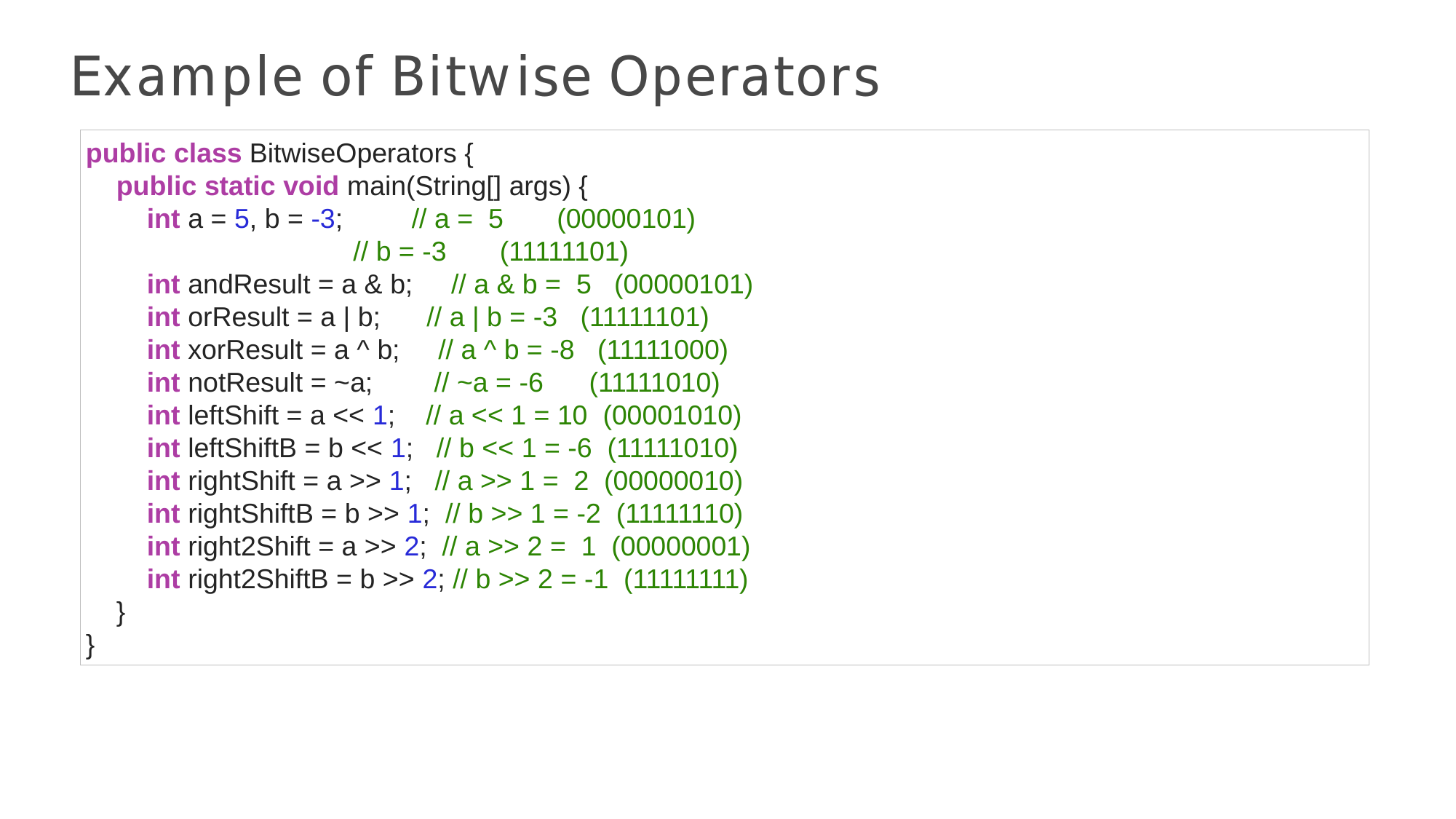

# Example of Bitwise Operators
public class BitwiseOperators {
    public static void main(String[] args) {
        int a = 5, b = -3;         // a =  5       (00000101)
                                   // b = -3       (11111101)
        int andResult = a & b;     // a & b =  5   (00000101)
        int orResult = a | b;      // a | b = -3   (11111101)
        int xorResult = a ^ b;     // a ^ b = -8   (11111000)
        int notResult = ~a;        // ~a = -6      (11111010)
        int leftShift = a << 1;    // a << 1 = 10  (00001010)
        int leftShiftB = b << 1;   // b << 1 = -6  (11111010)
        int rightShift = a >> 1;   // a >> 1 =  2  (00000010)
        int rightShiftB = b >> 1;  // b >> 1 = -2  (11111110)
        int right2Shift = a >> 2;  // a >> 2 =  1  (00000001)
        int right2ShiftB = b >> 2; // b >> 2 = -1  (11111111)
    }
}
11